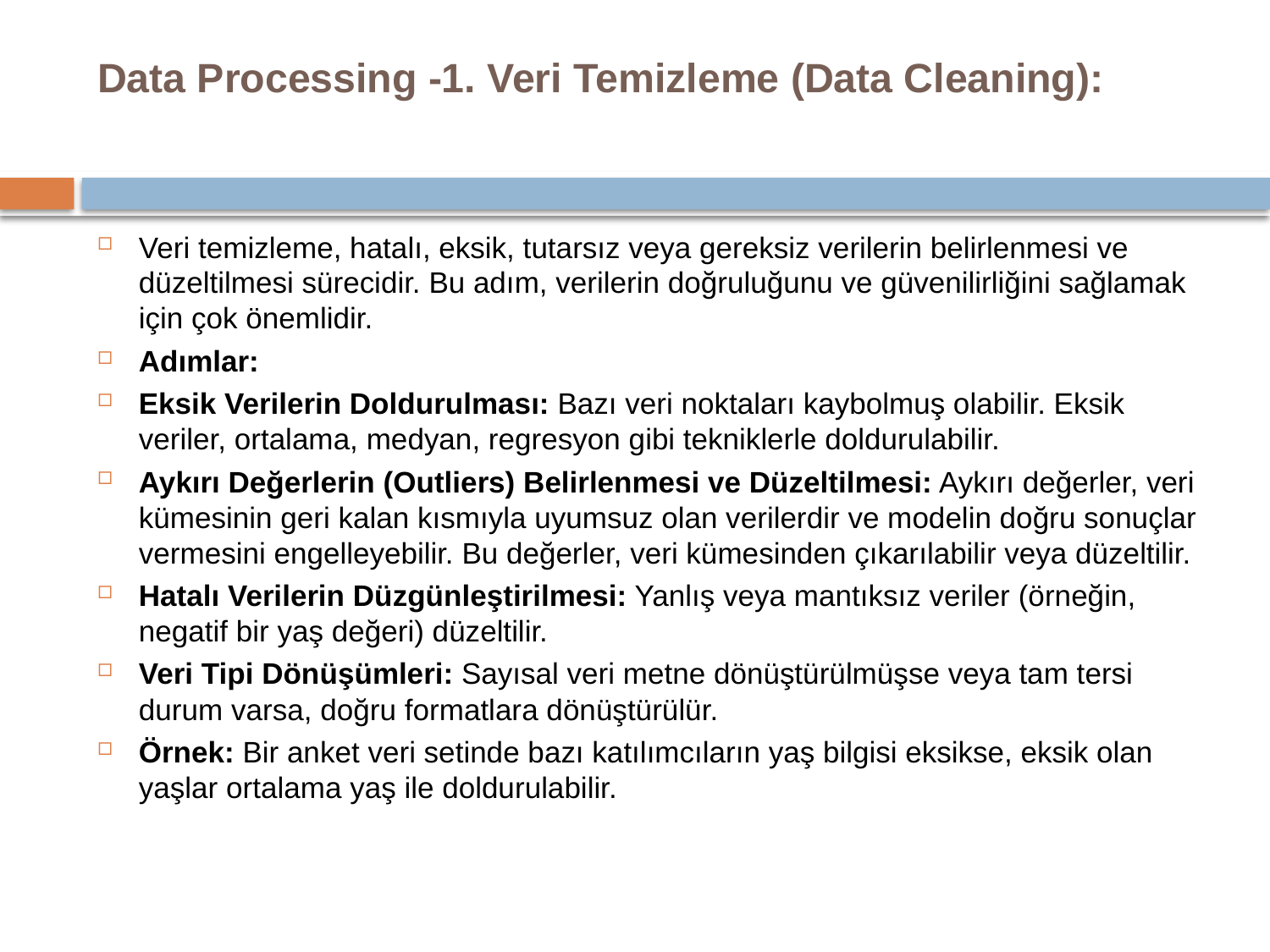

# Data Processing -1. Veri Temizleme (Data Cleaning):
Veri temizleme, hatalı, eksik, tutarsız veya gereksiz verilerin belirlenmesi ve düzeltilmesi sürecidir. Bu adım, verilerin doğruluğunu ve güvenilirliğini sağlamak için çok önemlidir.
Adımlar:
Eksik Verilerin Doldurulması: Bazı veri noktaları kaybolmuş olabilir. Eksik veriler, ortalama, medyan, regresyon gibi tekniklerle doldurulabilir.
Aykırı Değerlerin (Outliers) Belirlenmesi ve Düzeltilmesi: Aykırı değerler, veri kümesinin geri kalan kısmıyla uyumsuz olan verilerdir ve modelin doğru sonuçlar vermesini engelleyebilir. Bu değerler, veri kümesinden çıkarılabilir veya düzeltilir.
Hatalı Verilerin Düzgünleştirilmesi: Yanlış veya mantıksız veriler (örneğin, negatif bir yaş değeri) düzeltilir.
Veri Tipi Dönüşümleri: Sayısal veri metne dönüştürülmüşse veya tam tersi durum varsa, doğru formatlara dönüştürülür.
Örnek: Bir anket veri setinde bazı katılımcıların yaş bilgisi eksikse, eksik olan yaşlar ortalama yaş ile doldurulabilir.